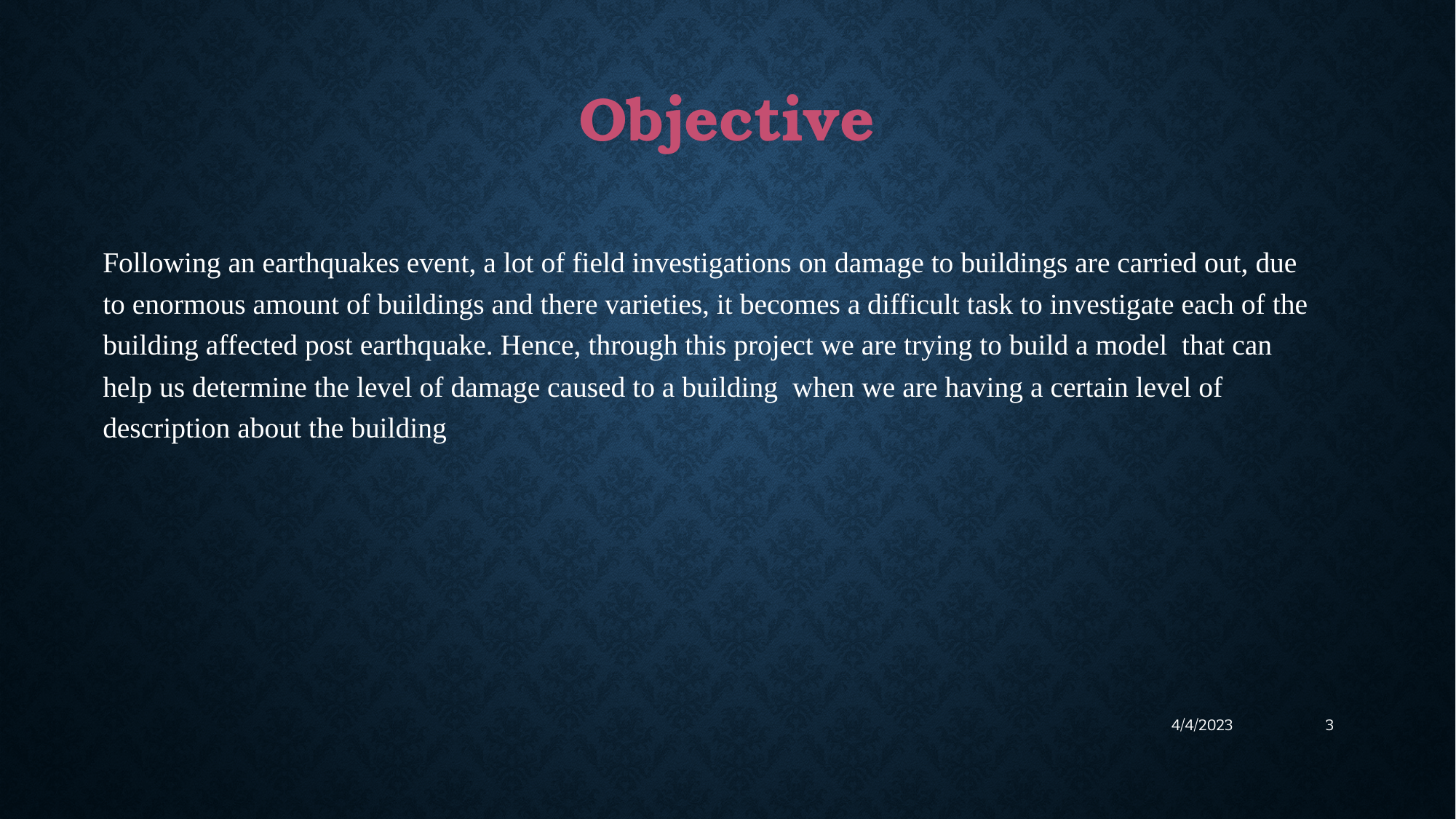

# Objective
Following an earthquakes event, a lot of field investigations on damage to buildings are carried out, due to enormous amount of buildings and there varieties, it becomes a difficult task to investigate each of the building affected post earthquake. Hence, through this project we are trying to build a model  that can help us determine the level of damage caused to a building  when we are having a certain level of  description about the building
4/4/2023
3